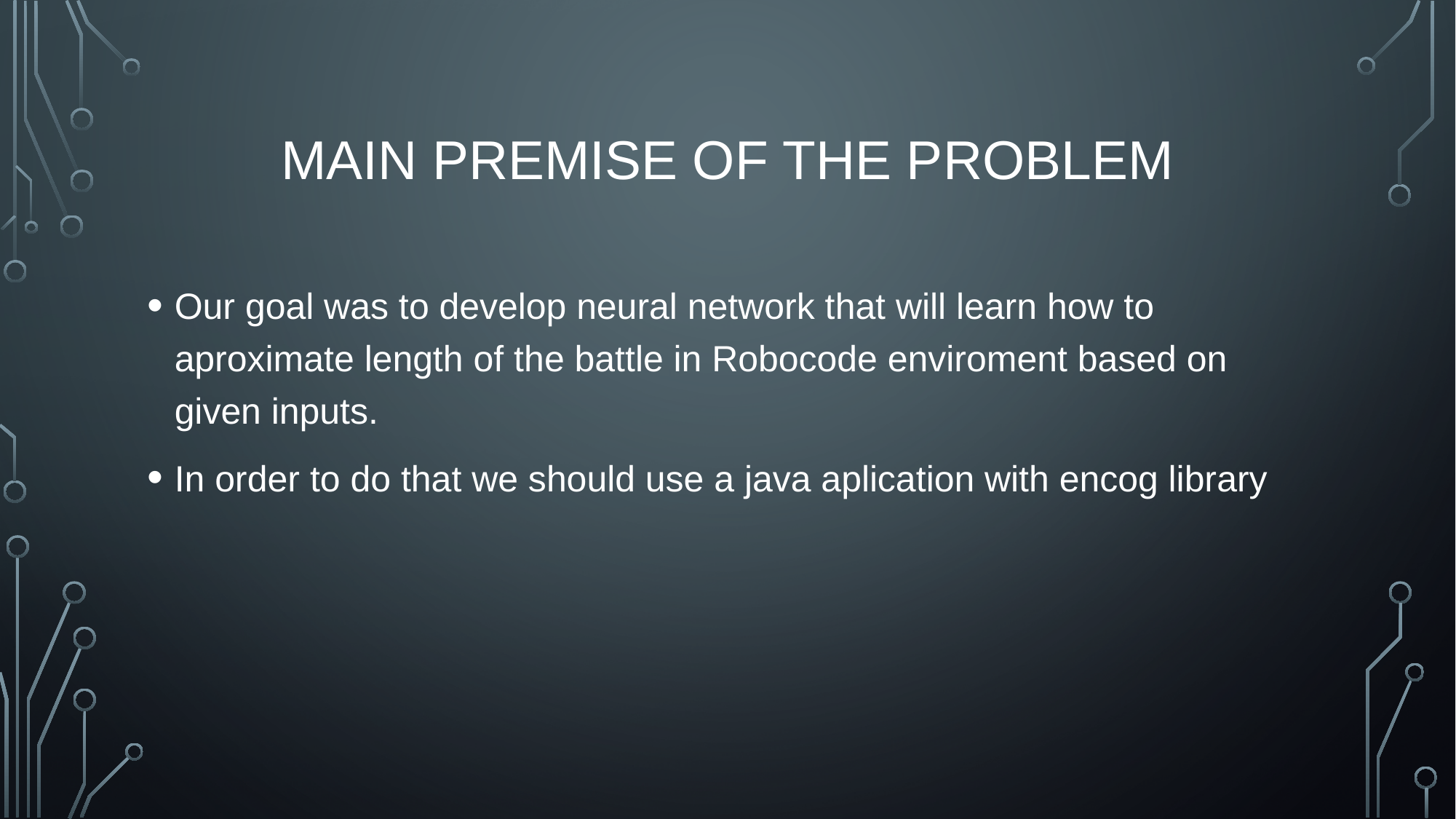

# main premise of The problem
Our goal was to develop neural network that will learn how to aproximate length of the battle in Robocode enviroment based on given inputs.
In order to do that we should use a java aplication with encog library